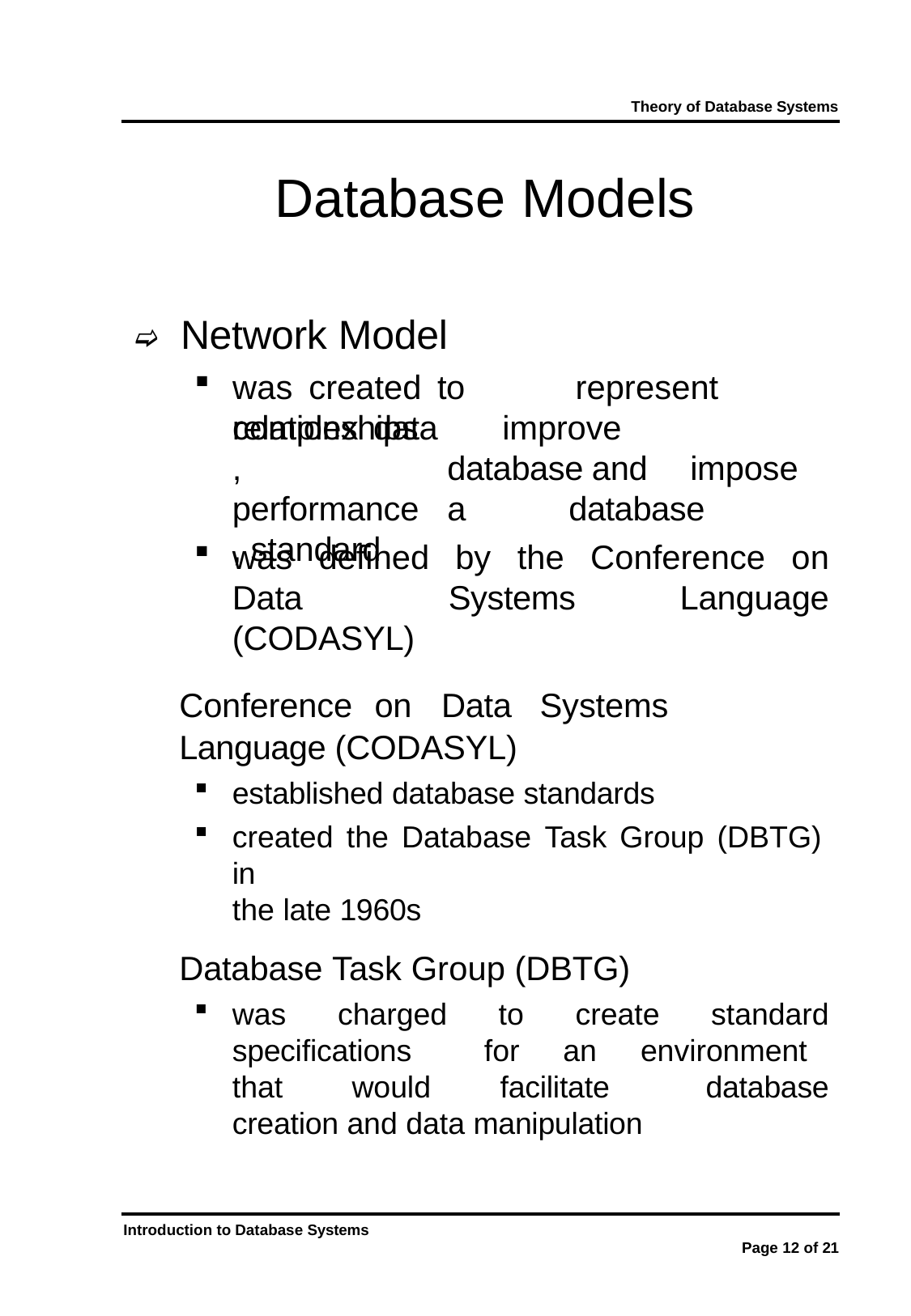

Theory of Database Systems
# Database Models
🢩	Network Model
was created to	represent complex data
relationships, performance, standard
improve		database and	impose	a	database
was defined by the Conference on Data 	Systems Language (CODASYL)
Conference	on	Data	Systems	Language (CODASYL)
established database standards
created the Database Task Group (DBTG) in
the late 1960s
Database Task Group (DBTG)
was charged to create standard specifications 	for  an  environment  that  would  facilitate 	database creation and data manipulation
Introduction to Database Systems

Page 12 of 21